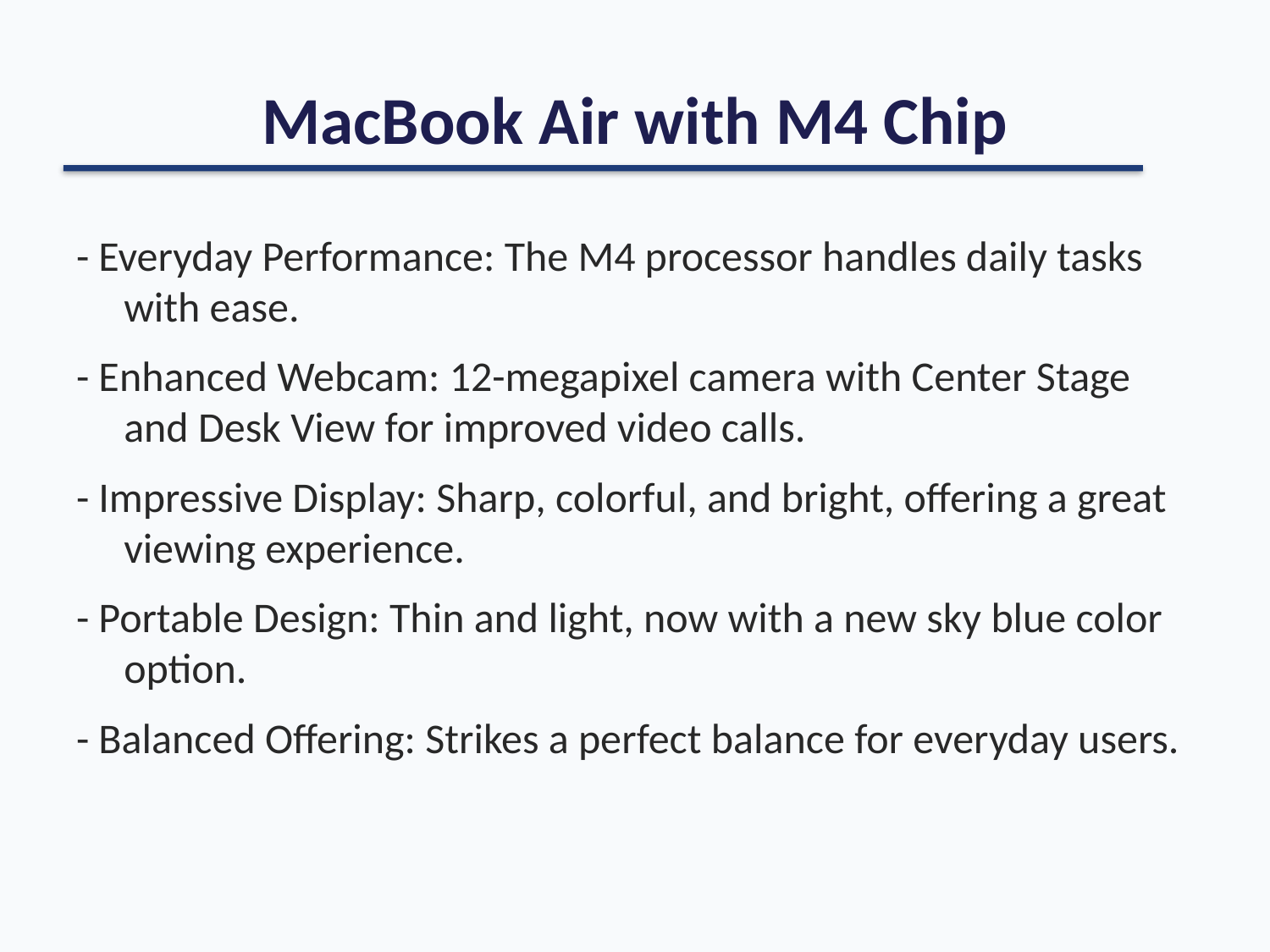

# MacBook Air with M4 Chip

- Everyday Performance: The M4 processor handles daily tasks with ease.
- Enhanced Webcam: 12-megapixel camera with Center Stage and Desk View for improved video calls.
- Impressive Display: Sharp, colorful, and bright, offering a great viewing experience.
- Portable Design: Thin and light, now with a new sky blue color option.
- Balanced Offering: Strikes a perfect balance for everyday users.